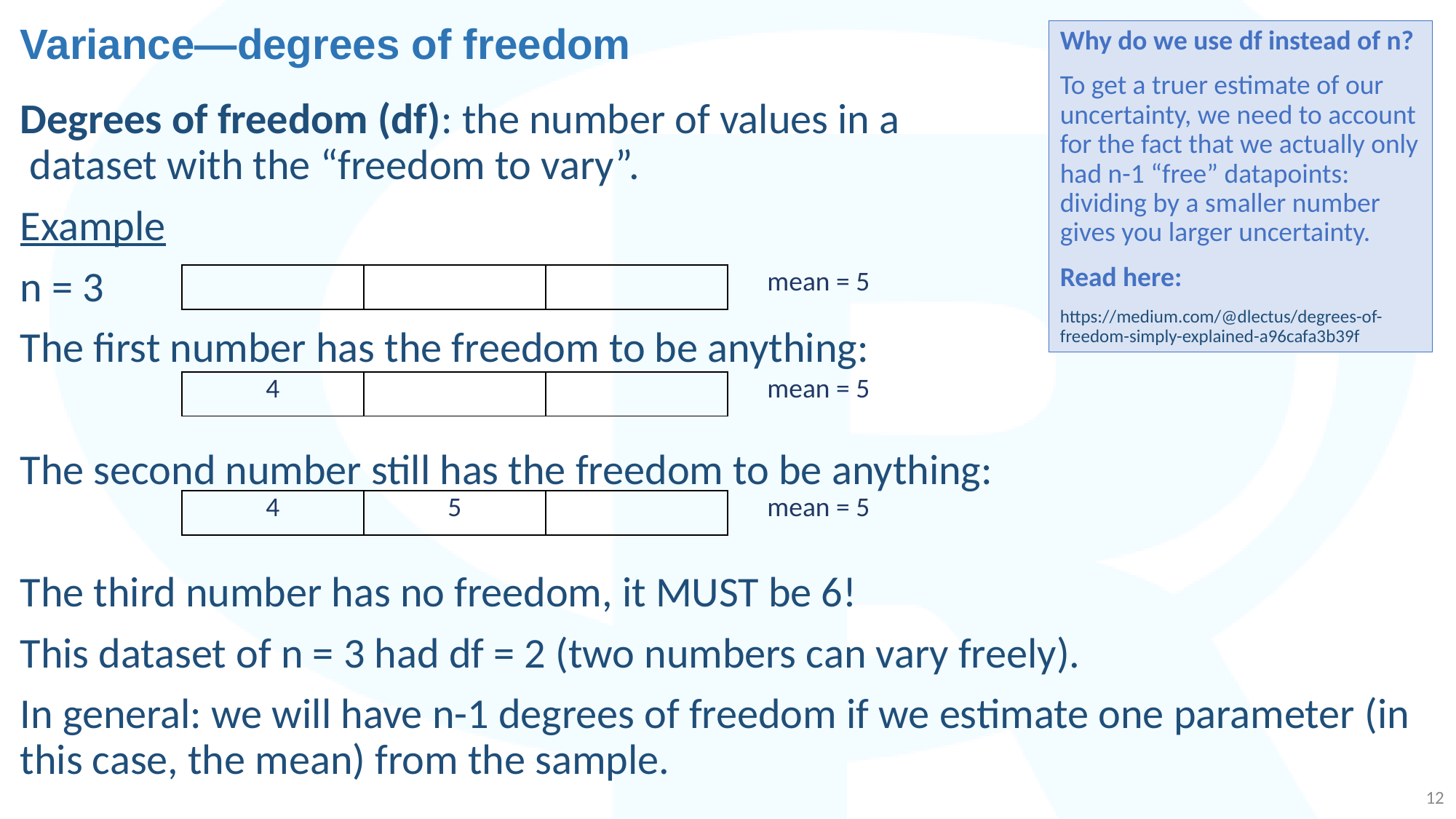

# Variance—degrees of freedom
Why do we use df instead of n?
To get a truer estimate of our uncertainty, we need to account for the fact that we actually only had n-1 “free” datapoints: dividing by a smaller number gives you larger uncertainty.
Read here:
https://medium.com/@dlectus/degrees-of-freedom-simply-explained-a96cafa3b39f
Degrees of freedom (df): the number of values in a
 dataset with the “freedom to vary”.
Example
n = 3
The first number has the freedom to be anything:

The second number still has the freedom to be anything:

The third number has no freedom, it MUST be 6!
This dataset of n = 3 had df = 2 (two numbers can vary freely).
In general: we will have n-1 degrees of freedom if we estimate one parameter (in this case, the mean) from the sample.
|  |  |  | mean = 5 |
| --- | --- | --- | --- |
| 4 |  |  | mean = 5 |
| --- | --- | --- | --- |
| 4 | 5 |  | mean = 5 |
| --- | --- | --- | --- |
12